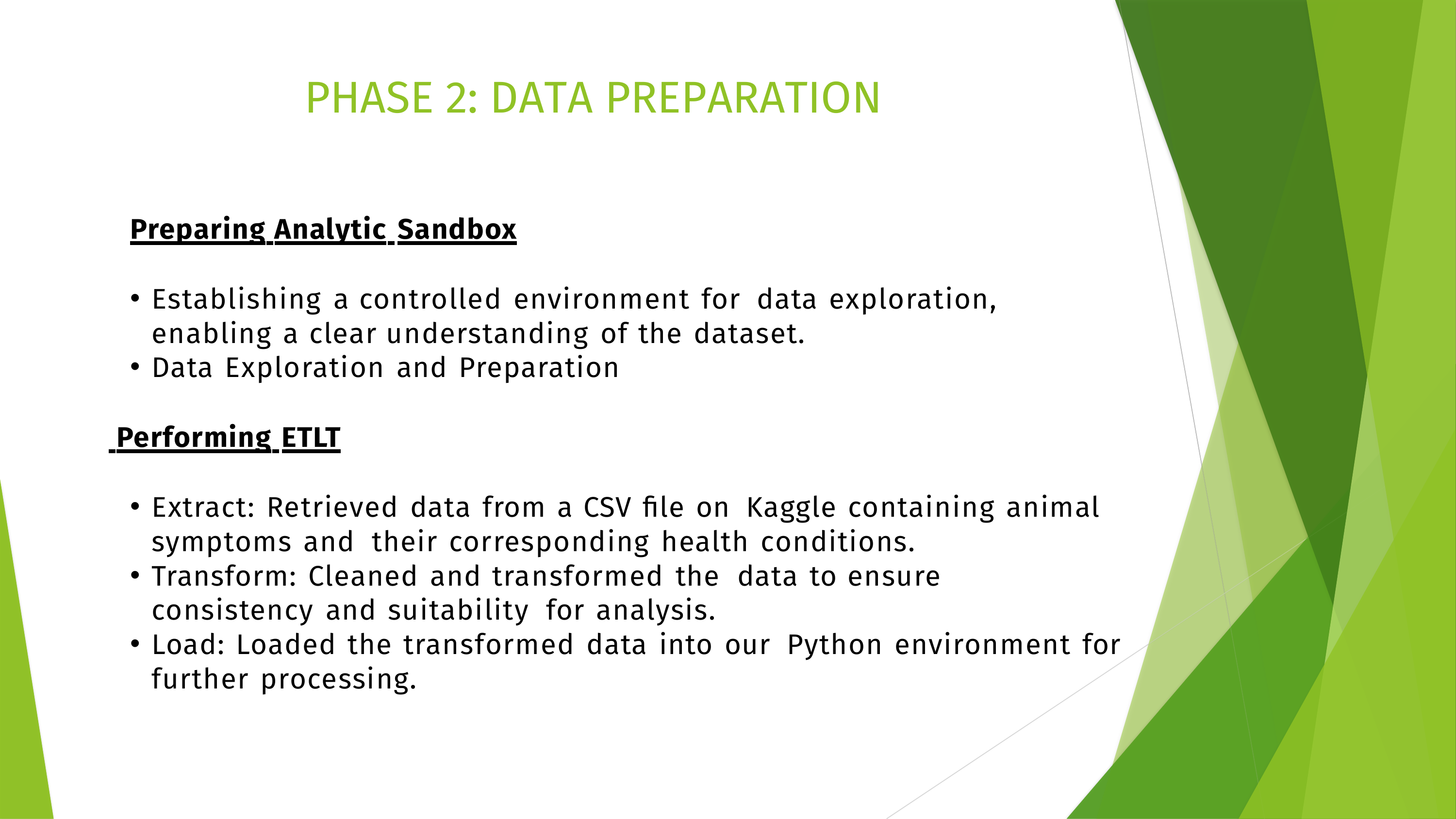

# PHASE 2: DATA PREPARATION
Preparing Analytic Sandbox

Establishing a controlled environment for  data exploration, enabling a clear understanding of the dataset.
Data Exploration and Preparation

 Performing ETLT

Extract: Retrieved data from a CSV file on  Kaggle containing animal symptoms and  their corresponding health conditions.
Transform: Cleaned and transformed the  data to ensure consistency and suitability  for analysis.
Load: Loaded the transformed data into our  Python environment for further processing.